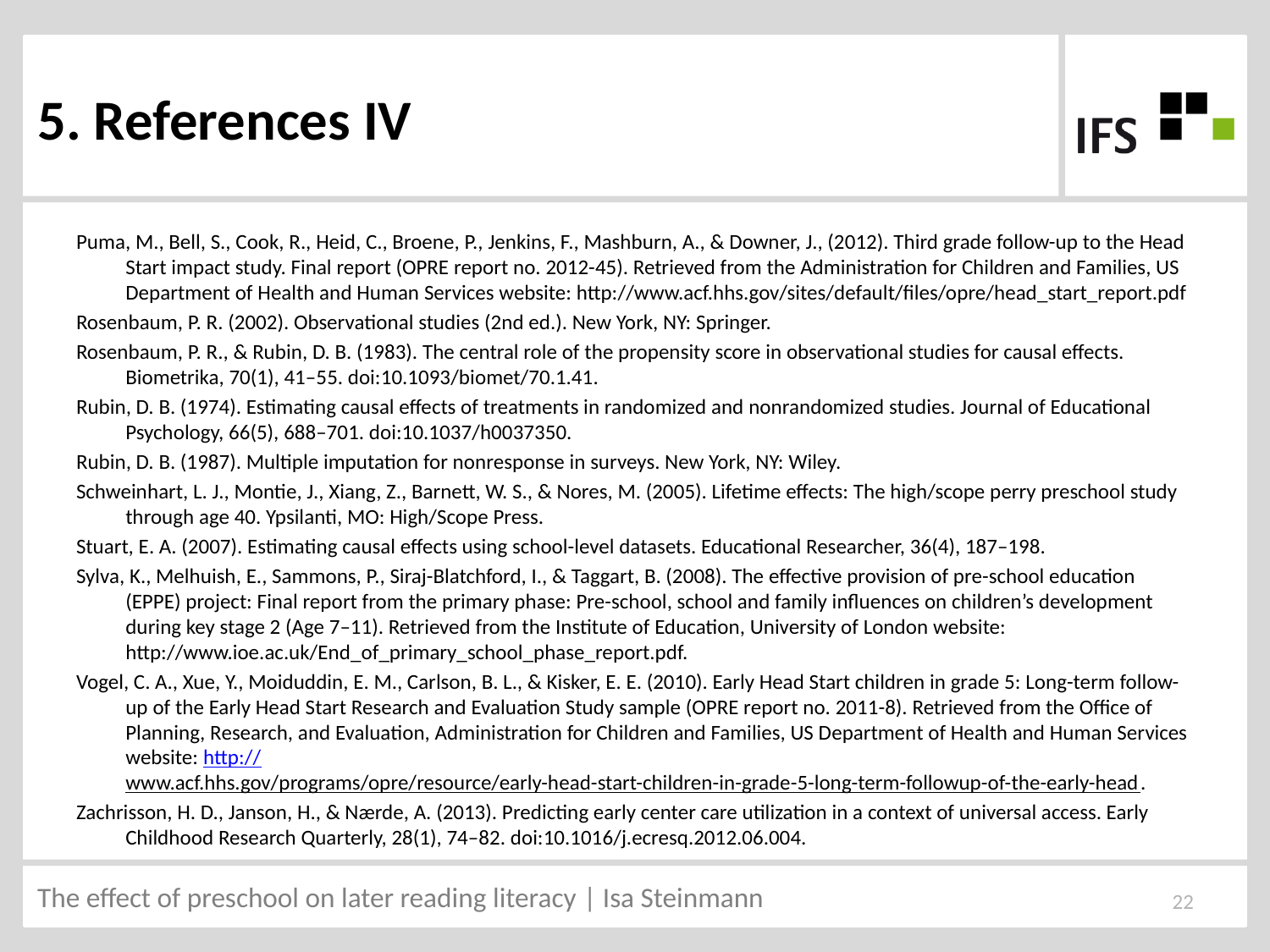

# 5. References IV
Puma, M., Bell, S., Cook, R., Heid, C., Broene, P., Jenkins, F., Mashburn, A., & Downer, J., (2012). Third grade follow-up to the Head Start impact study. Final report (OPRE report no. 2012-45). Retrieved from the Administration for Children and Families, US Department of Health and Human Services website: http://www.acf.hhs.gov/sites/default/files/opre/head_start_report.pdf
Rosenbaum, P. R. (2002). Observational studies (2nd ed.). New York, NY: Springer.
Rosenbaum, P. R., & Rubin, D. B. (1983). The central role of the propensity score in observational studies for causal effects. Biometrika, 70(1), 41–55. doi:10.1093/biomet/70.1.41.
Rubin, D. B. (1974). Estimating causal effects of treatments in randomized and nonrandomized studies. Journal of Educational Psychology, 66(5), 688–701. doi:10.1037/h0037350.
Rubin, D. B. (1987). Multiple imputation for nonresponse in surveys. New York, NY: Wiley.
Schweinhart, L. J., Montie, J., Xiang, Z., Barnett, W. S., & Nores, M. (2005). Lifetime effects: The high/scope perry preschool study through age 40. Ypsilanti, MO: High/Scope Press.
Stuart, E. A. (2007). Estimating causal effects using school-level datasets. Educational Researcher, 36(4), 187–198.
Sylva, K., Melhuish, E., Sammons, P., Siraj-Blatchford, I., & Taggart, B. (2008). The effective provision of pre-school education (EPPE) project: Final report from the primary phase: Pre-school, school and family influences on children’s development during key stage 2 (Age 7–11). Retrieved from the Institute of Education, University of London website: http://www.ioe.ac.uk/End_of_primary_school_phase_report.pdf.
Vogel, C. A., Xue, Y., Moiduddin, E. M., Carlson, B. L., & Kisker, E. E. (2010). Early Head Start children in grade 5: Long-term follow-up of the Early Head Start Research and Evaluation Study sample (OPRE report no. 2011-8). Retrieved from the Office of Planning, Research, and Evaluation, Administration for Children and Families, US Department of Health and Human Services website: http://www.acf.hhs.gov/programs/opre/resource/early-head-start-children-in-grade-5-long-term-followup-of-the-early-head.
Zachrisson, H. D., Janson, H., & Nærde, A. (2013). Predicting early center care utilization in a context of universal access. Early Childhood Research Quarterly, 28(1), 74–82. doi:10.1016/j.ecresq.2012.06.004.
22